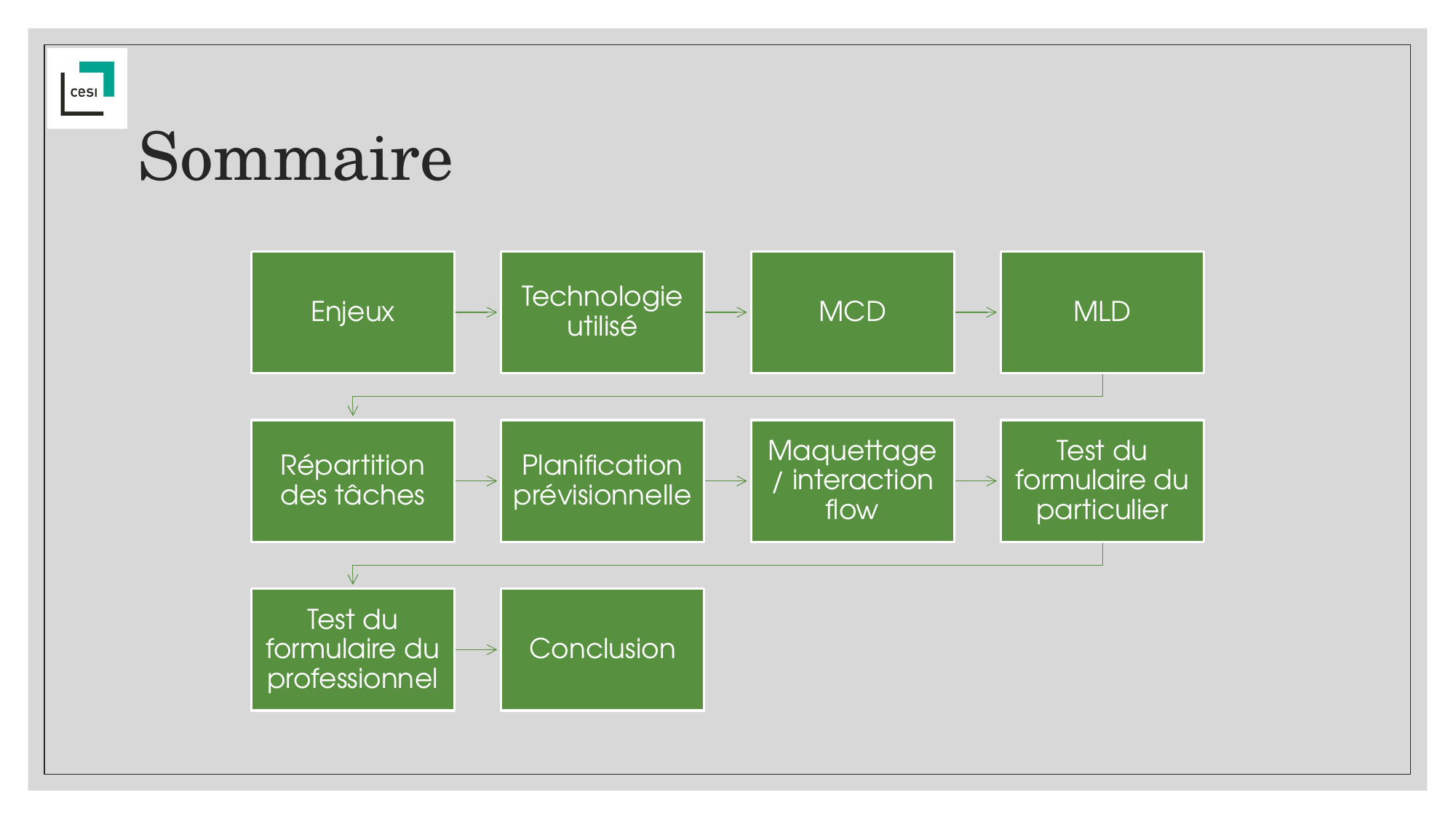

# Sommaire

Enjeux

Technologie utilisé

MCD

MLD

Répartition des tâches

Planification prévisionnelle

Maquettage / interaction flow

Test du formulaire du particulier

Test du formulaire du professionnel
Conclusion